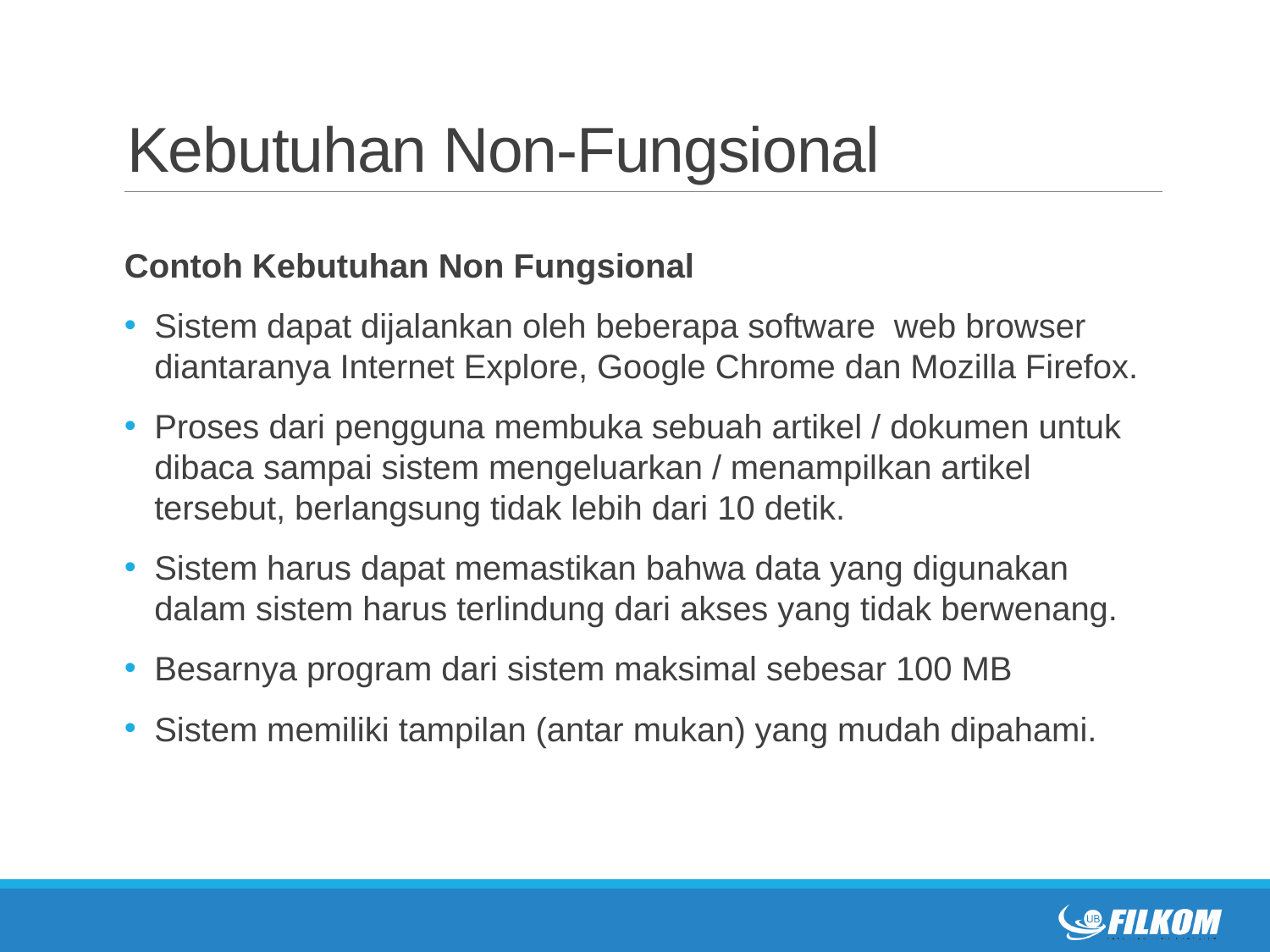

# Kebutuhan Non-Fungsional
Contoh Kebutuhan Non Fungsional
Sistem dapat dijalankan oleh beberapa software  web browser diantaranya Internet Explore, Google Chrome dan Mozilla Firefox.
Proses dari pengguna membuka sebuah artikel / dokumen untuk dibaca sampai sistem mengeluarkan / menampilkan artikel tersebut, berlangsung tidak lebih dari 10 detik.
Sistem harus dapat memastikan bahwa data yang digunakan dalam sistem harus terlindung dari akses yang tidak berwenang.
Besarnya program dari sistem maksimal sebesar 100 MB
Sistem memiliki tampilan (antar mukan) yang mudah dipahami.